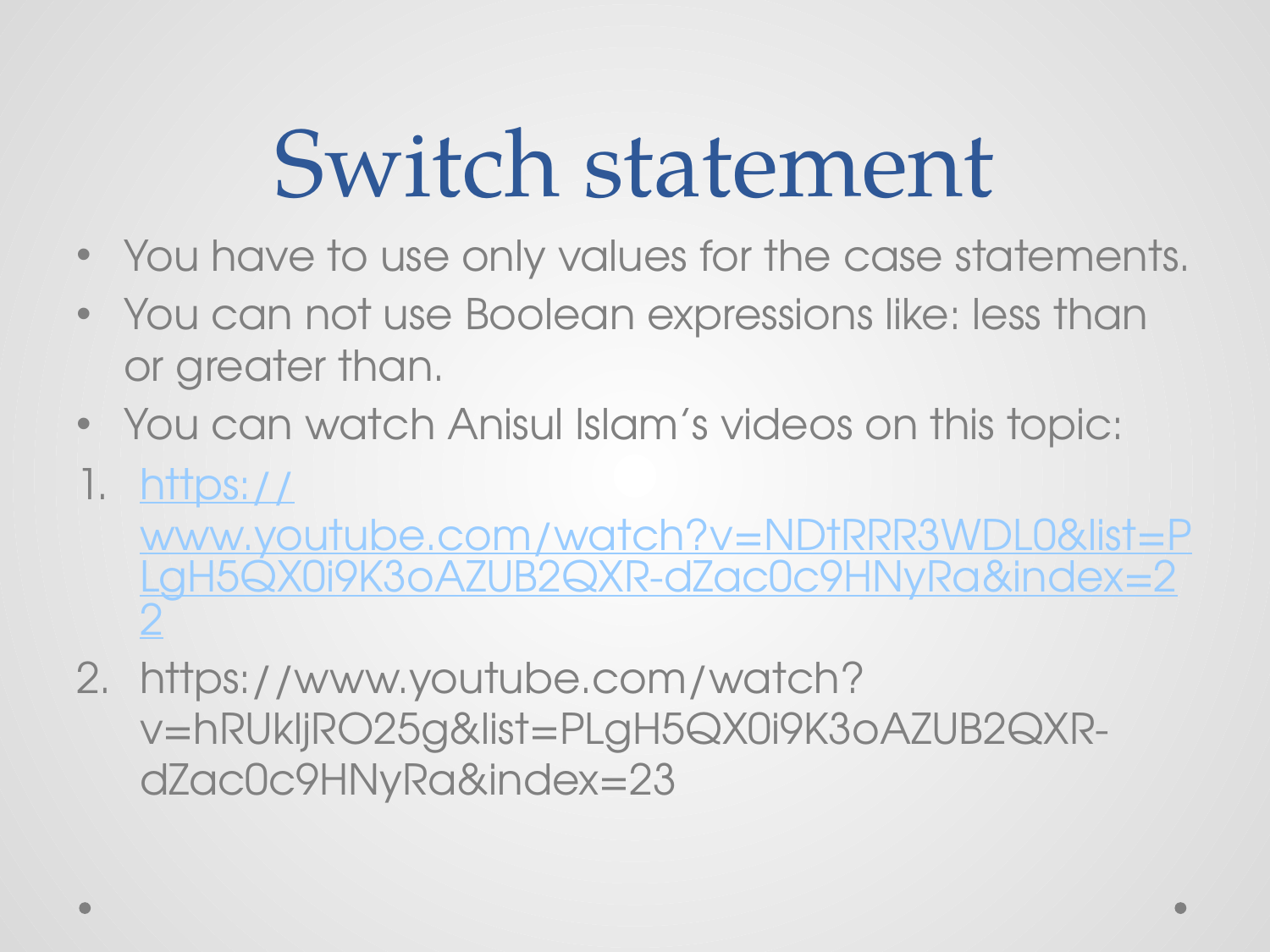

# Switch statement
You have to use only values for the case statements.
You can not use Boolean expressions like: less than or greater than.
You can watch Anisul Islam’s videos on this topic:
https://www.youtube.com/watch?v=NDtRRR3WDL0&list=PLgH5QX0i9K3oAZUB2QXR-dZac0c9HNyRa&index=22
https://www.youtube.com/watch?v=hRUkljRO25g&list=PLgH5QX0i9K3oAZUB2QXR-dZac0c9HNyRa&index=23